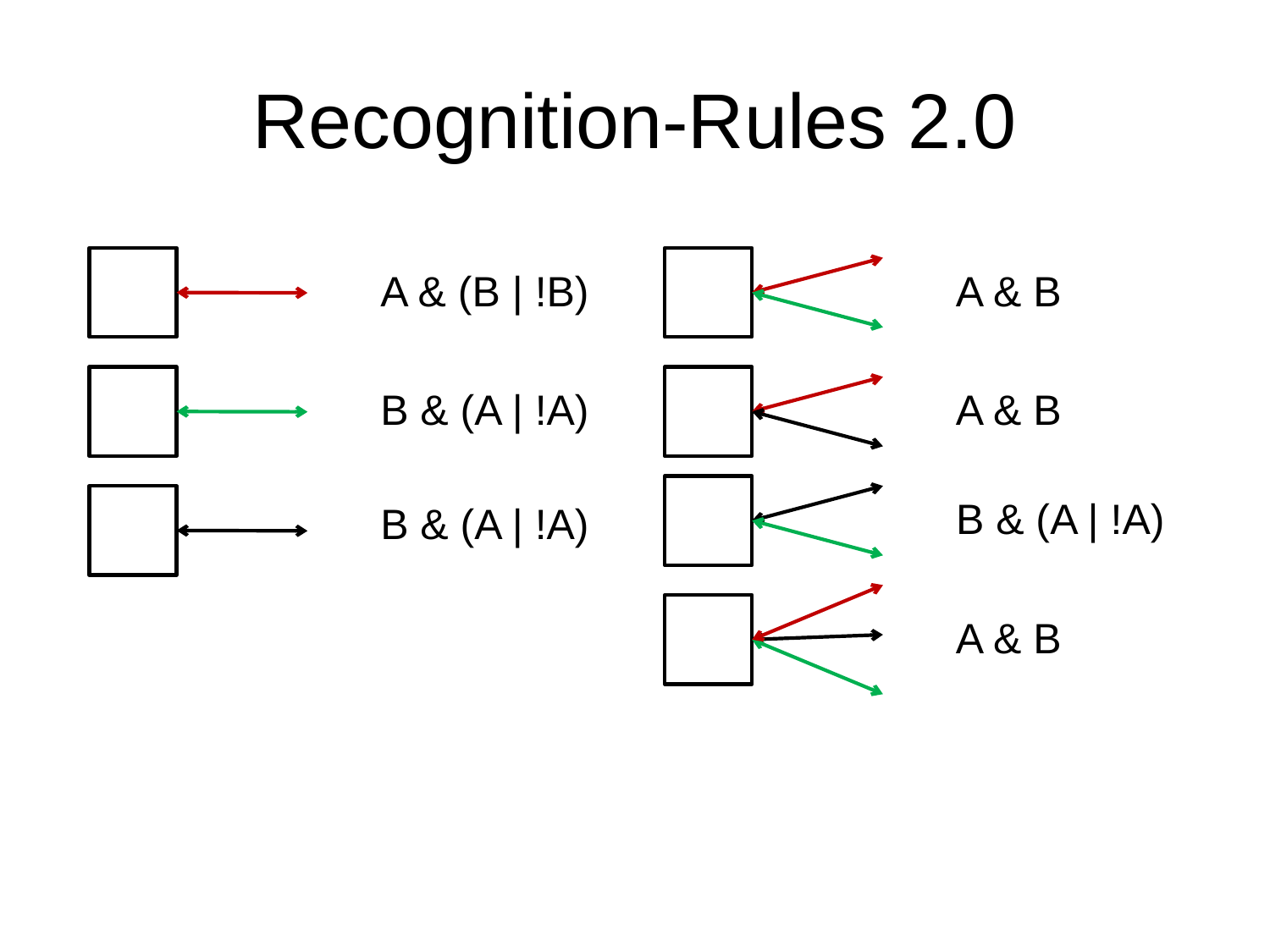

# Recognition-Rules 2.0

A & (B | !B)
A & B

B & (A | !A)
A & B

B & (A | !A)
B & (A | !A)

A & B